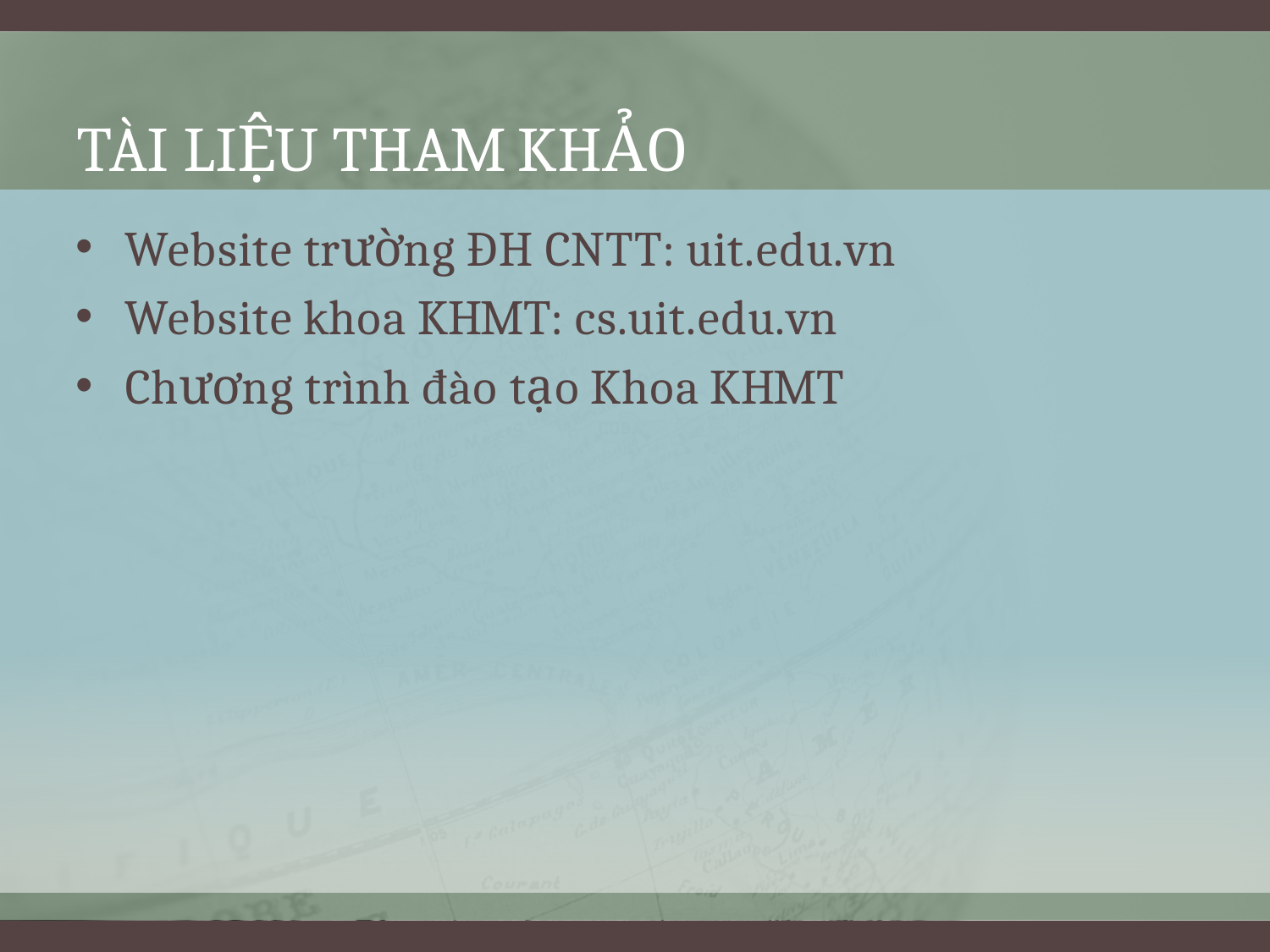

# Tài liệu tham khảo
Website trường ĐH CNTT: uit.edu.vn
Website khoa KHMT: cs.uit.edu.vn
Chương trình đào tạo Khoa KHMT